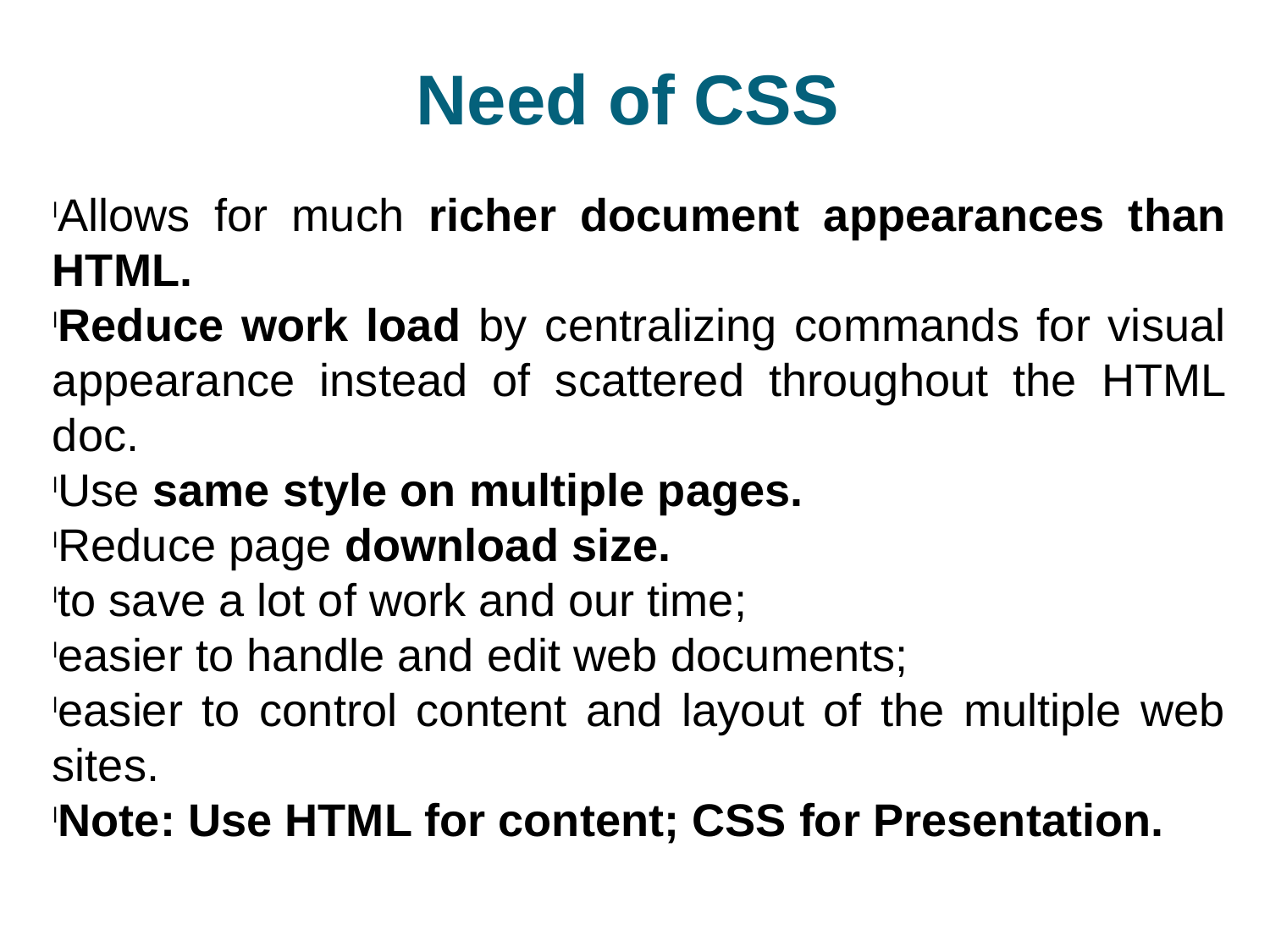

Need of CSS
Allows for much richer document appearances than HTML.
Reduce work load by centralizing commands for visual appearance instead of scattered throughout the HTML doc.
Use same style on multiple pages.
Reduce page download size.
to save a lot of work and our time;
easier to handle and edit web documents;
easier to control content and layout of the multiple web sites.
Note: Use HTML for content; CSS for Presentation.